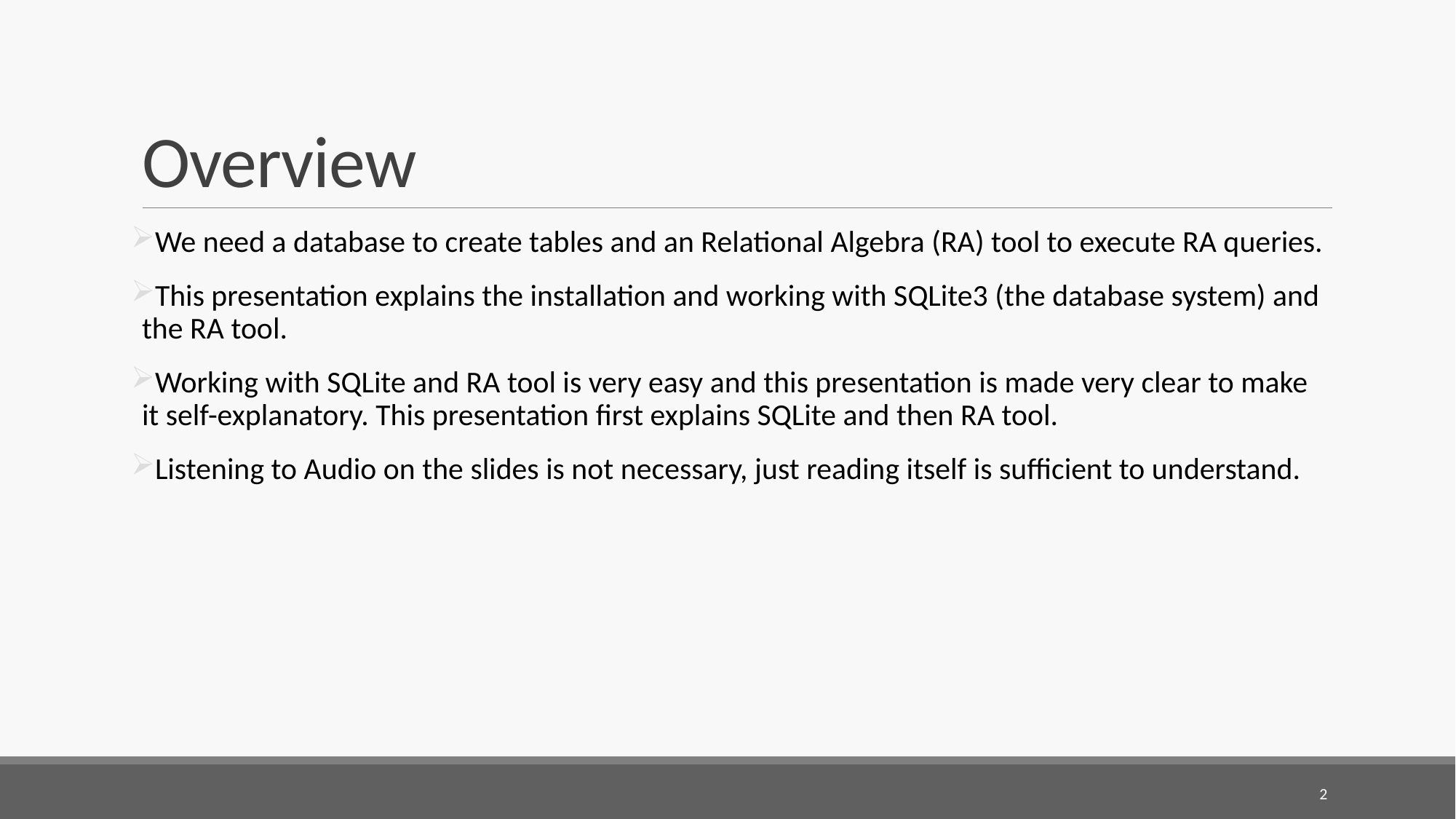

# Overview
We need a database to create tables and an Relational Algebra (RA) tool to execute RA queries.
This presentation explains the installation and working with SQLite3 (the database system) and the RA tool.
Working with SQLite and RA tool is very easy and this presentation is made very clear to make it self-explanatory. This presentation first explains SQLite and then RA tool.
Listening to Audio on the slides is not necessary, just reading itself is sufficient to understand.

2